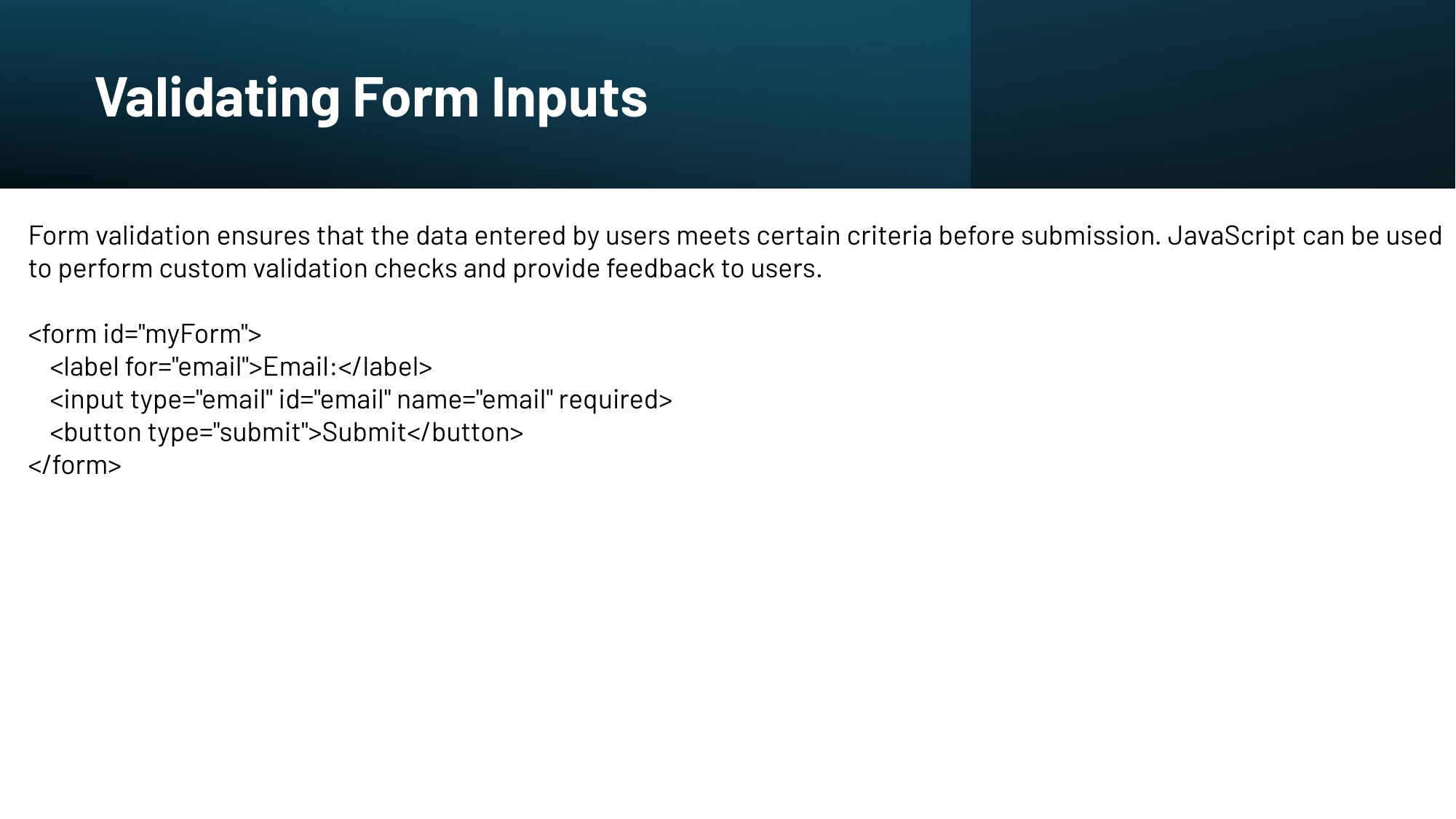

# Validating Form Inputs
Form validation ensures that the data entered by users meets certain criteria before submission. JavaScript can be used to perform custom validation checks and provide feedback to users.

<form id="myForm">
    <label for="email">Email:</label>
    <input type="email" id="email" name="email" required>
    <button type="submit">Submit</button>
</form>